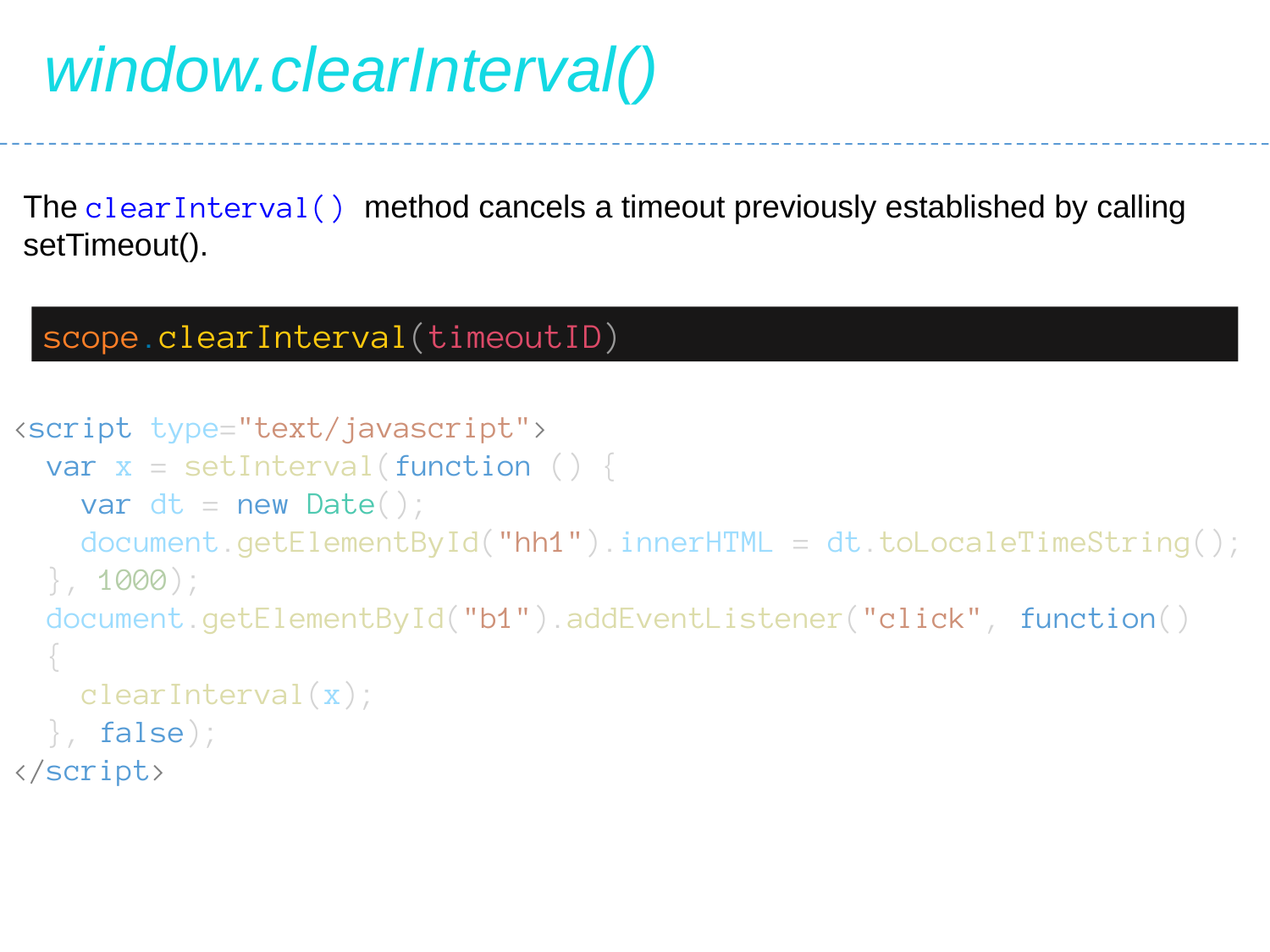

window.clearInterval()
The clearInterval() method cancels a timeout previously established by calling setTimeout().
scope.clearInterval(timeoutID)
<script type="text/javascript">
  var x = setInterval(function () {
    var dt = new Date();
    document.getElementById("hh1").innerHTML = dt.toLocaleTimeString();
  }, 1000);
  document.getElementById("b1").addEventListener("click", function()
  {
    clearInterval(x);
  }, false);
</script>